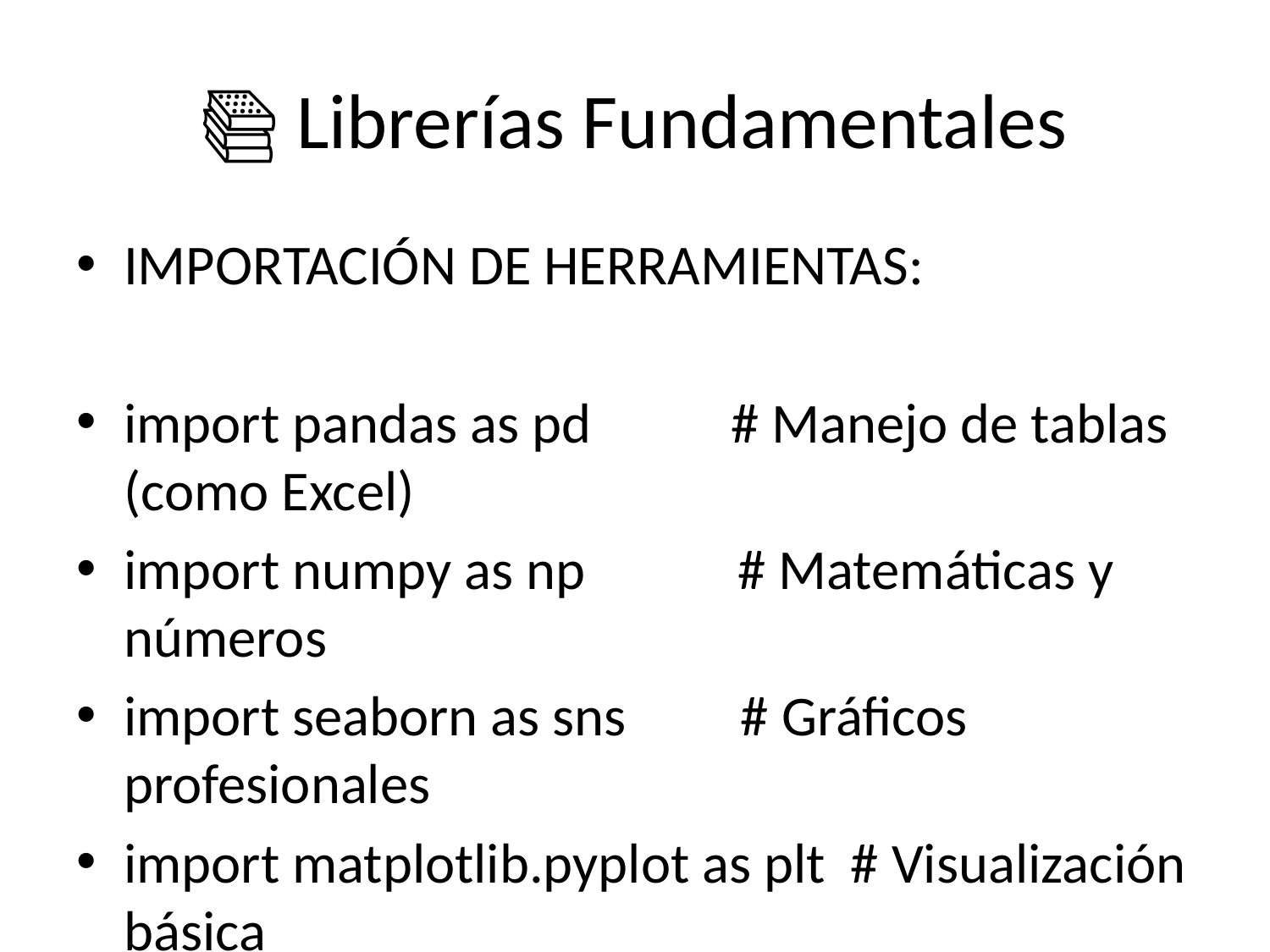

# 📚 Librerías Fundamentales
IMPORTACIÓN DE HERRAMIENTAS:

import pandas as pd           # Manejo de tablas (como Excel)
import numpy as np            # Matemáticas y números
import seaborn as sns         # Gráficos profesionales
import matplotlib.pyplot as plt  # Visualización básica
from pathlib import Path     # Gestión de directorios
from sklearn.tree import DecisionTreeClassifier  # Machine Learning

ANALOGÍAS ÚTILES:
┌─────────────────┬──────────────────────┬─────────────────────┐
│ Librería        │ Función              │ Analogía            │
├─────────────────┼──────────────────────┼─────────────────────┤
│ pandas          │ Manejar tablas       │ Excel súper poderoso│
│ numpy           │ Matemáticas          │ Calculadora científica│
│ seaborn         │ Gráficos bonitos     │ Pintor profesional  │
│ pathlib         │ Manejar carpetas     │ GPS del computador  │
│ sklearn         │ Inteligencia artificial│ Cerebro artificial │
└─────────────────┴──────────────────────┴─────────────────────┘